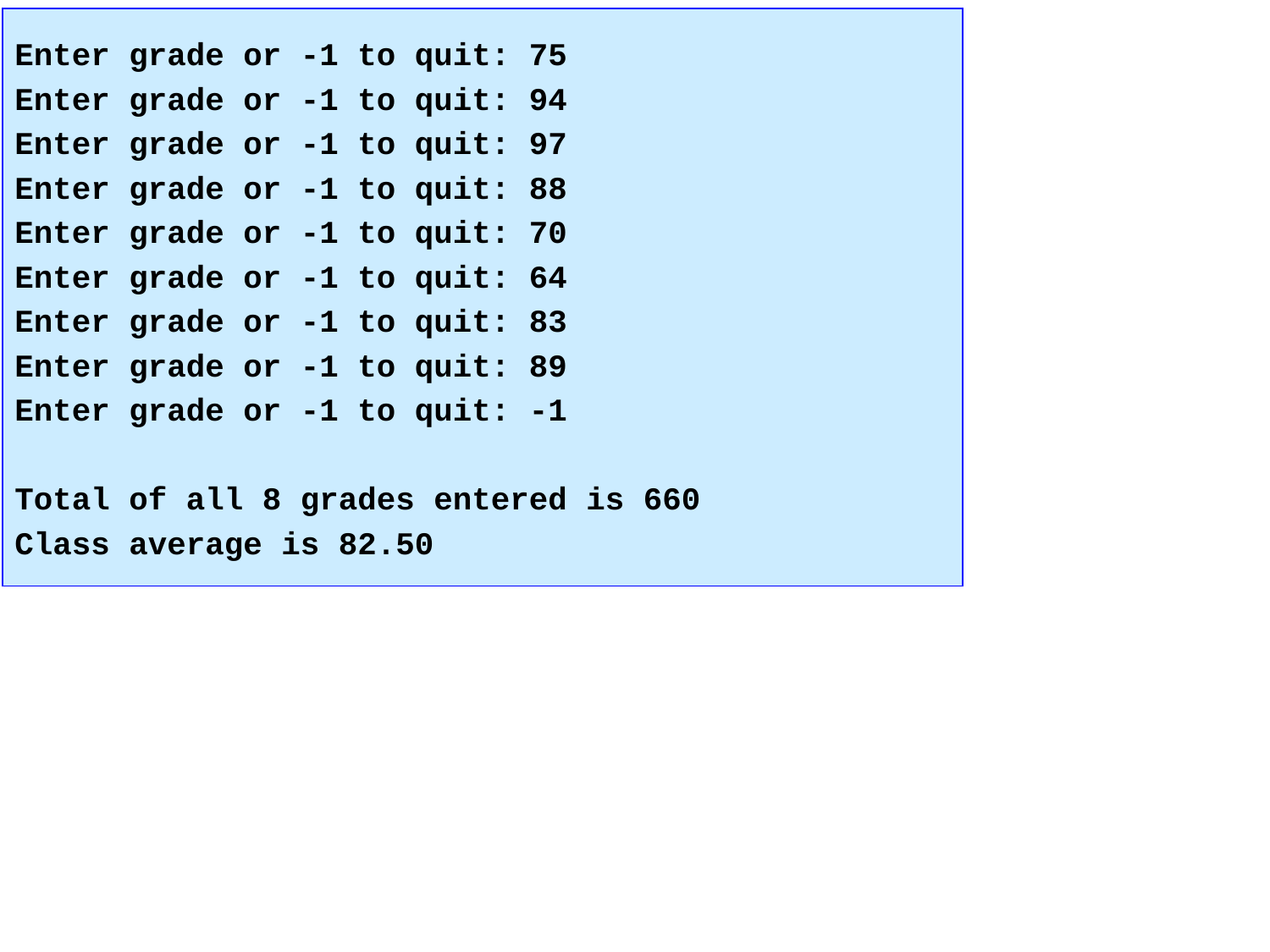

Enter grade or -1 to quit: 75
Enter grade or -1 to quit: 94
Enter grade or -1 to quit: 97
Enter grade or -1 to quit: 88
Enter grade or -1 to quit: 70
Enter grade or -1 to quit: 64
Enter grade or -1 to quit: 83
Enter grade or -1 to quit: 89
Enter grade or -1 to quit: -1

Total of all 8 grades entered is 660
Class average is 82.50